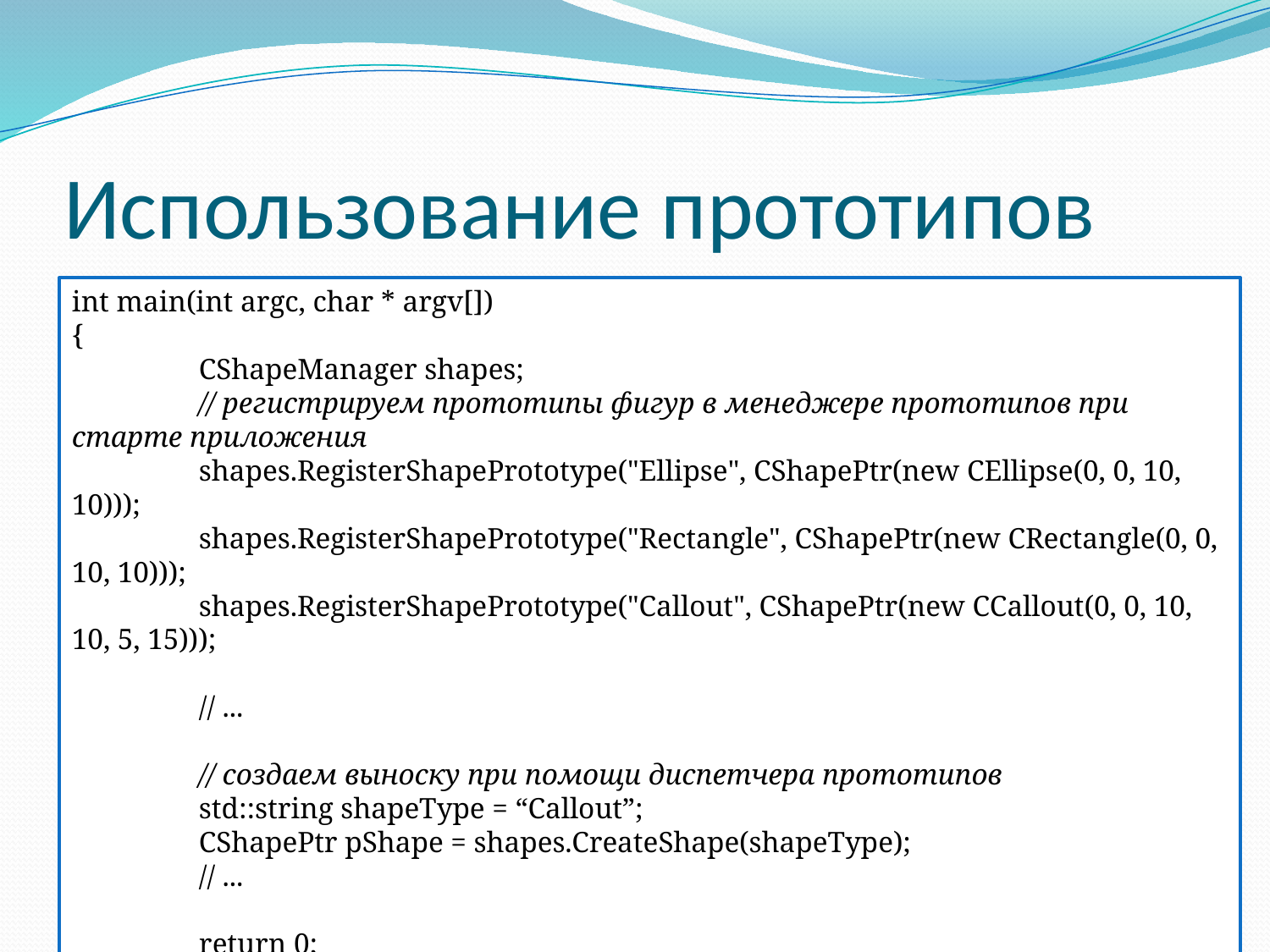

# Использование прототипов
int main(int argc, char * argv[])
{
	CShapeManager shapes;
	// регистрируем прототипы фигур в менеджере прототипов при старте приложения
	shapes.RegisterShapePrototype("Ellipse", CShapePtr(new CEllipse(0, 0, 10, 10)));
	shapes.RegisterShapePrototype("Rectangle", CShapePtr(new CRectangle(0, 0, 10, 10)));
	shapes.RegisterShapePrototype("Callout", CShapePtr(new CCallout(0, 0, 10, 10, 5, 15)));

	// ...

	// создаем выноску при помощи диспетчера прототипов
	std::string shapeType = “Callout”;
	CShapePtr pShape = shapes.CreateShape(shapeType);
	// ...

	return 0;
}